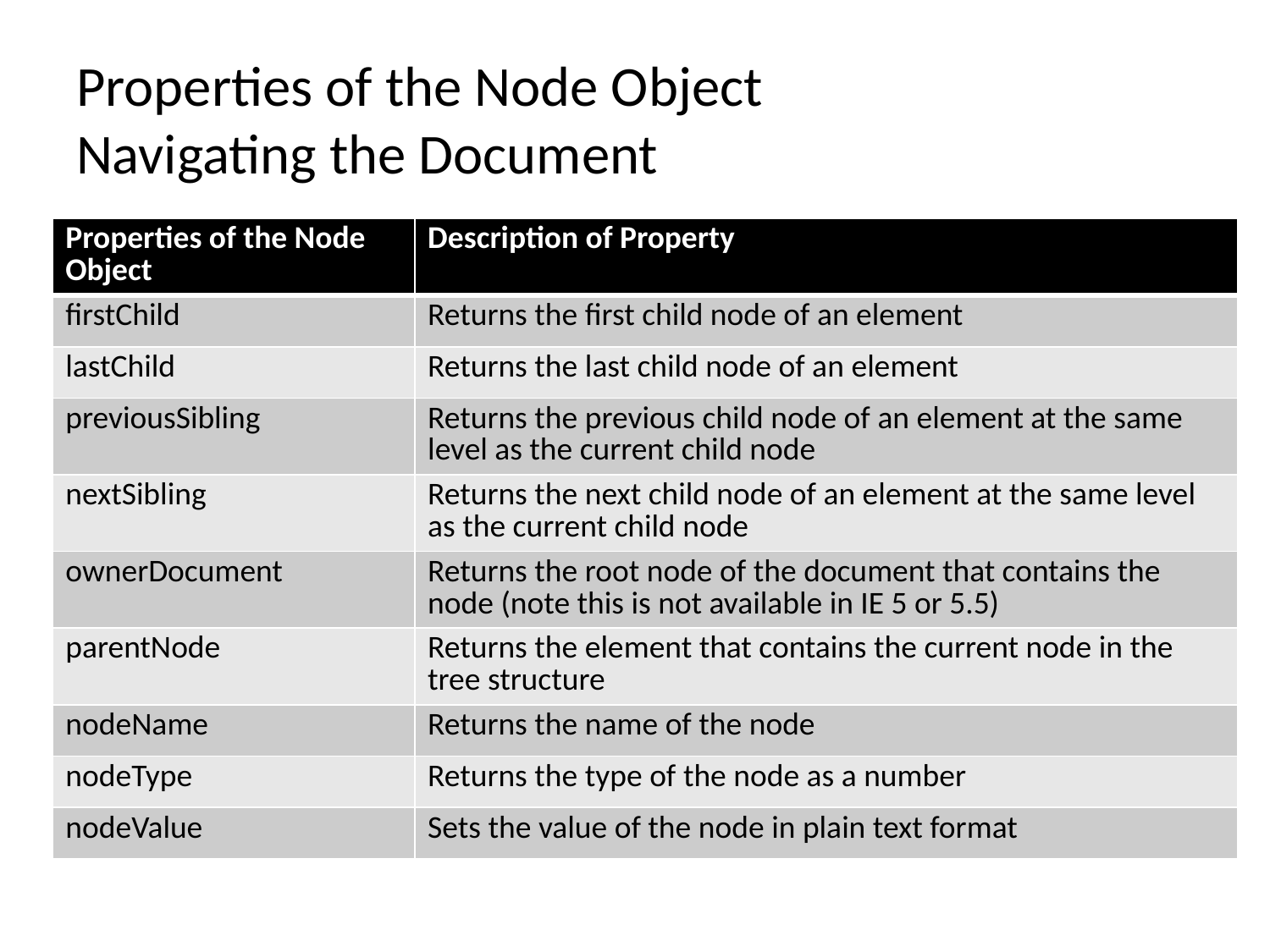

# Properties of the Node Object Navigating the Document
| Properties of the Node Object | Description of Property |
| --- | --- |
| firstChild | Returns the first child node of an element |
| lastChild | Returns the last child node of an element |
| previousSibling | Returns the previous child node of an element at the same level as the current child node |
| nextSibling | Returns the next child node of an element at the same level as the current child node |
| ownerDocument | Returns the root node of the document that contains the node (note this is not available in IE 5 or 5.5) |
| parentNode | Returns the element that contains the current node in the tree structure |
| nodeName | Returns the name of the node |
| nodeType | Returns the type of the node as a number |
| nodeValue | Sets the value of the node in plain text format |